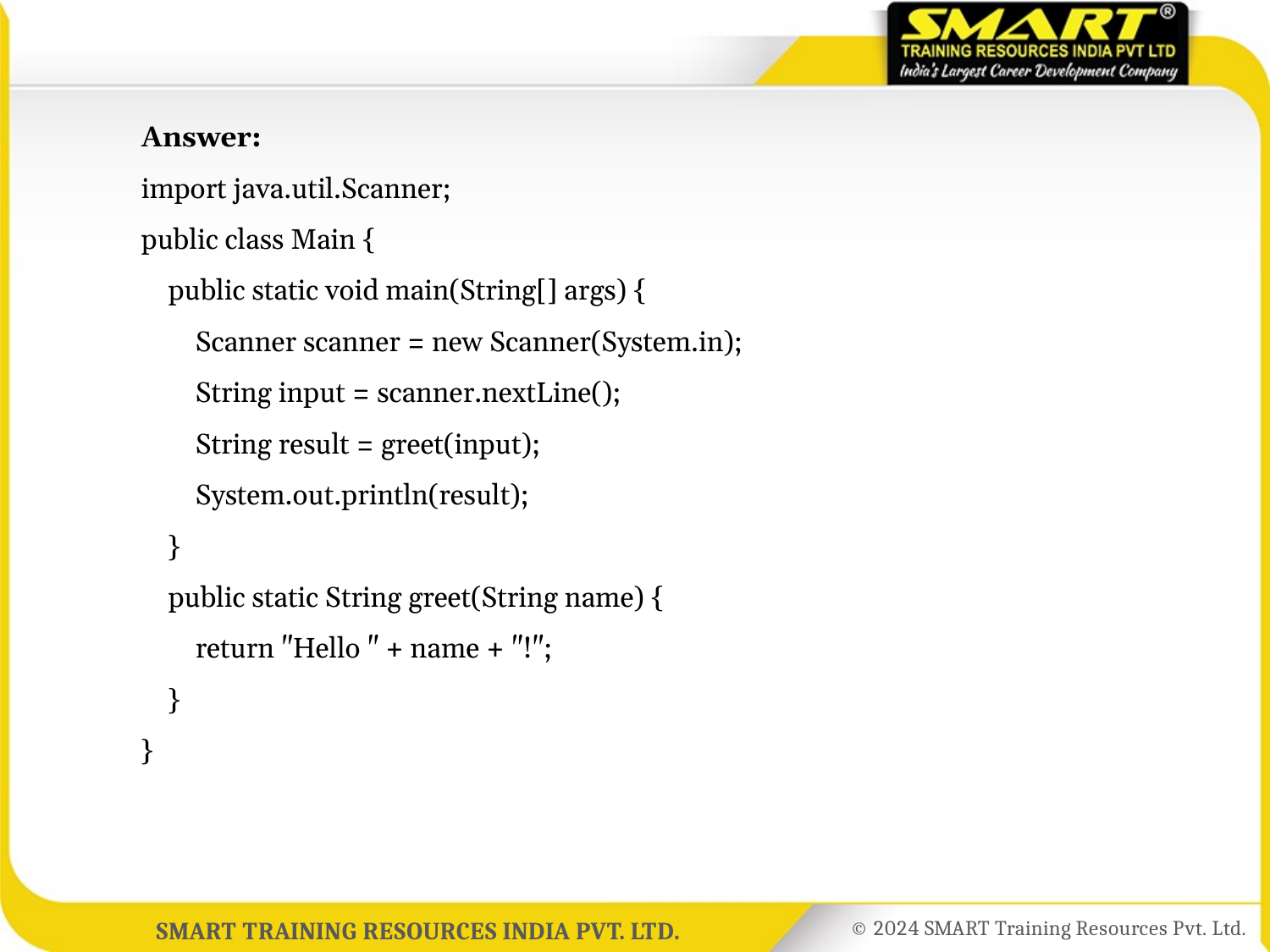

Answer:
	import java.util.Scanner;
	public class Main {
	    public static void main(String[] args) {
	        Scanner scanner = new Scanner(System.in);
	        String input = scanner.nextLine();
	        String result = greet(input);
	        System.out.println(result);
	    }
	    public static String greet(String name) {
	        return "Hello " + name + "!";
	    }
	}